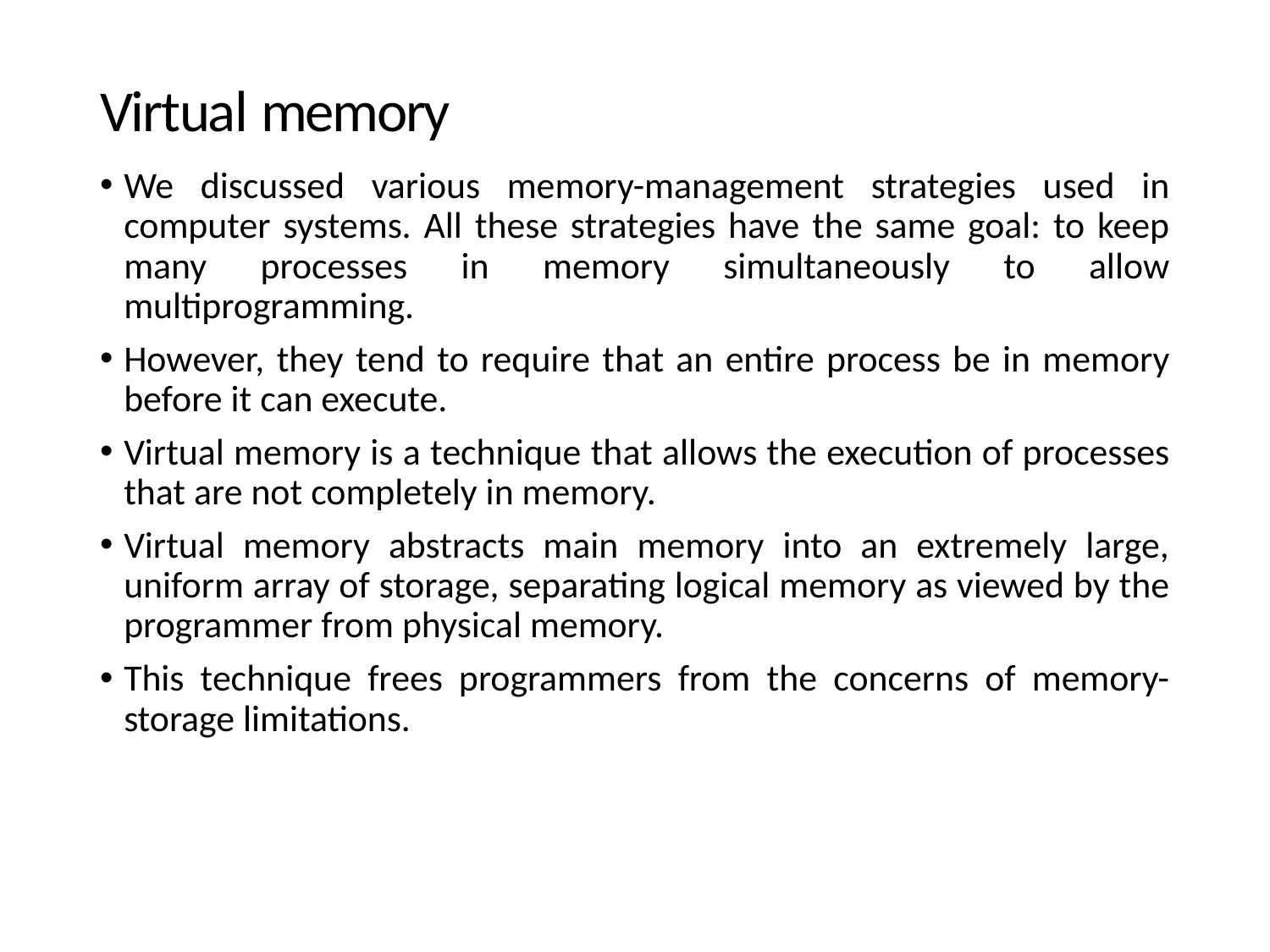

# Virtual memory
We discussed various memory-management strategies used in computer systems. All these strategies have the same goal: to keep many processes in memory simultaneously to allow multiprogramming.
However, they tend to require that an entire process be in memory before it can execute.
Virtual memory is a technique that allows the execution of processes that are not completely in memory.
Virtual memory abstracts main memory into an extremely large, uniform array of storage, separating logical memory as viewed by the programmer from physical memory.
This technique frees programmers from the concerns of memory-storage limitations.